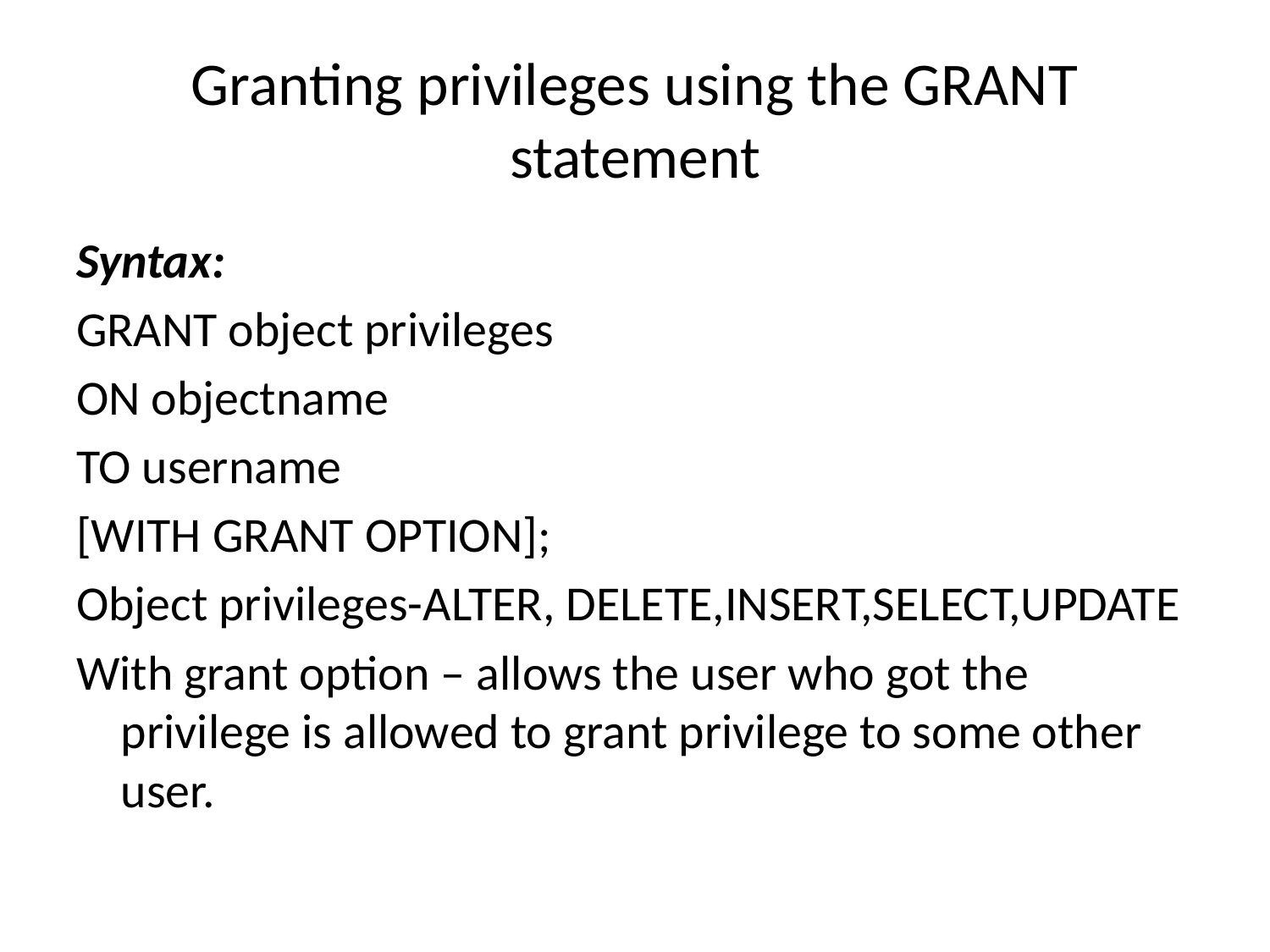

# Granting privileges using the GRANT statement
Syntax:
GRANT object privileges
ON objectname
TO username
[WITH GRANT OPTION];
Object privileges-ALTER, DELETE,INSERT,SELECT,UPDATE
With grant option – allows the user who got the privilege is allowed to grant privilege to some other user.